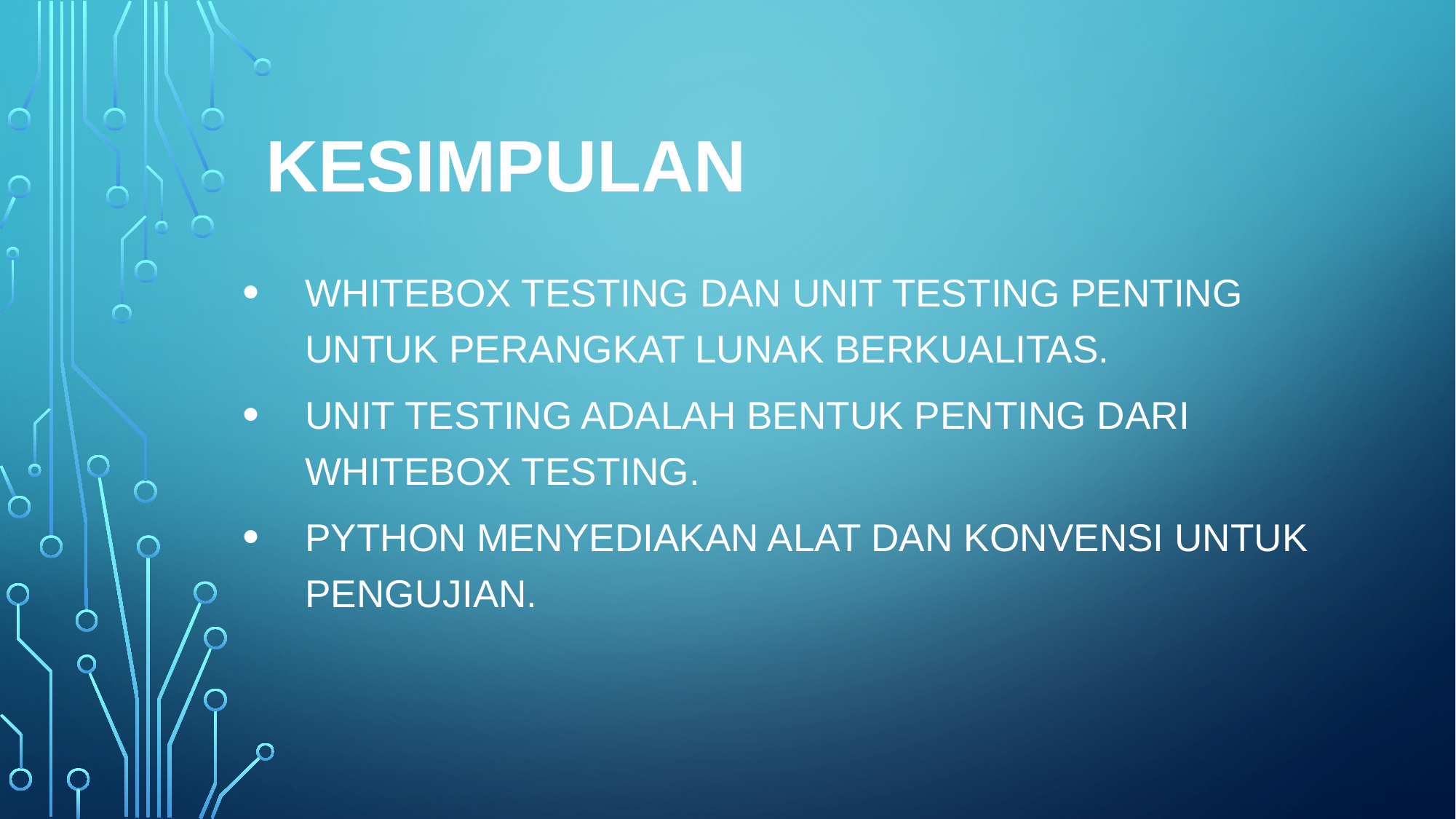

# Kesimpulan
Whitebox Testing dan Unit Testing penting untuk perangkat lunak berkualitas.
Unit Testing adalah bentuk penting dari Whitebox Testing.
Python menyediakan alat dan konvensi untuk pengujian.